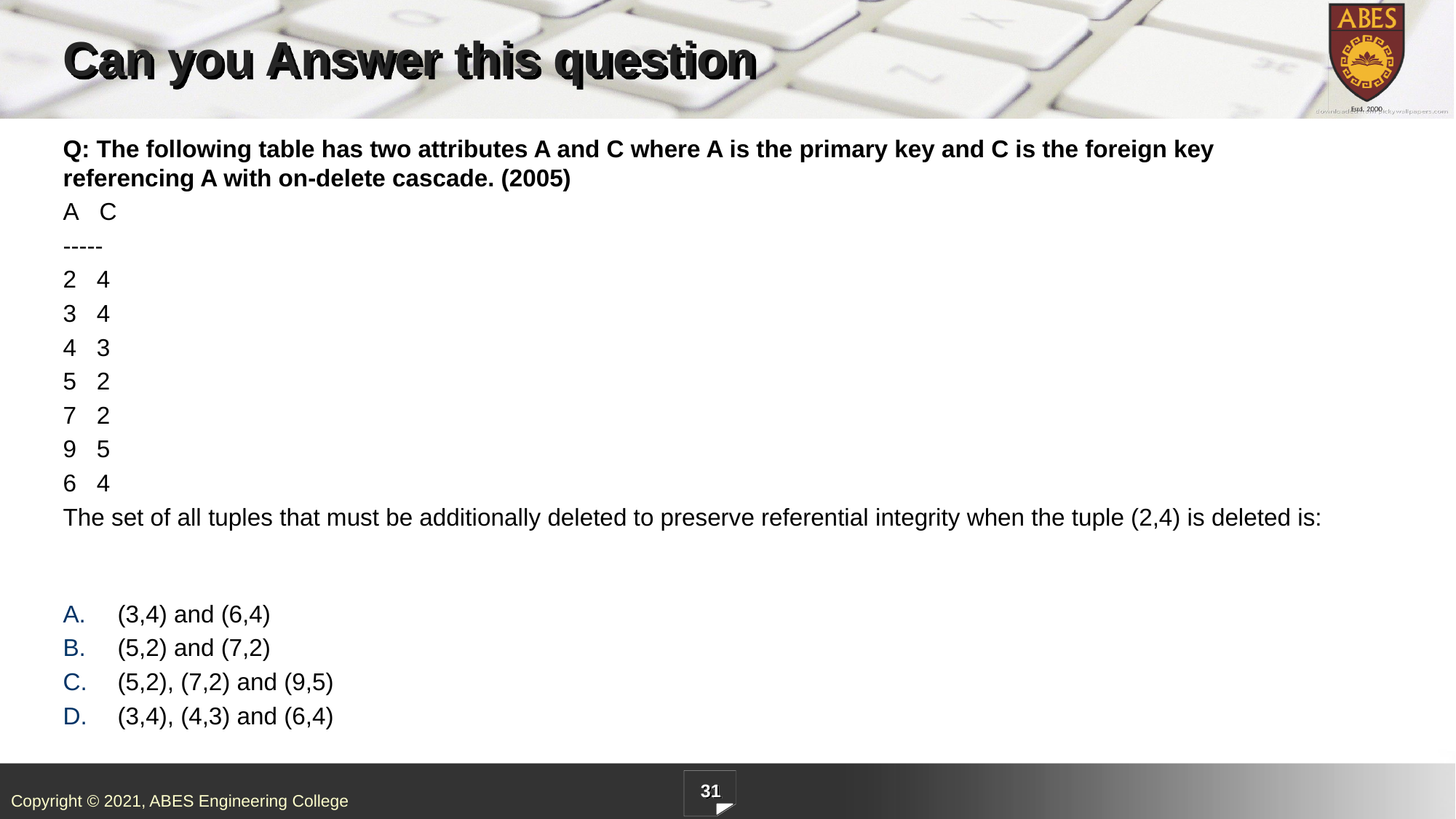

# Can you Answer this question

Q: The following table has two attributes A and C where A is the primary key and C is the foreign key referencing A with on-delete cascade. (2005)
A   C
-----
2   4
3   4
4   3
5   2
7   2
9   5
6   4
The set of all tuples that must be additionally deleted to preserve referential integrity when the tuple (2,4) is deleted is:

(3,4) and (6,4)
(5,2) and (7,2)
(5,2), (7,2) and (9,5)
(3,4), (4,3) and (6,4)
31